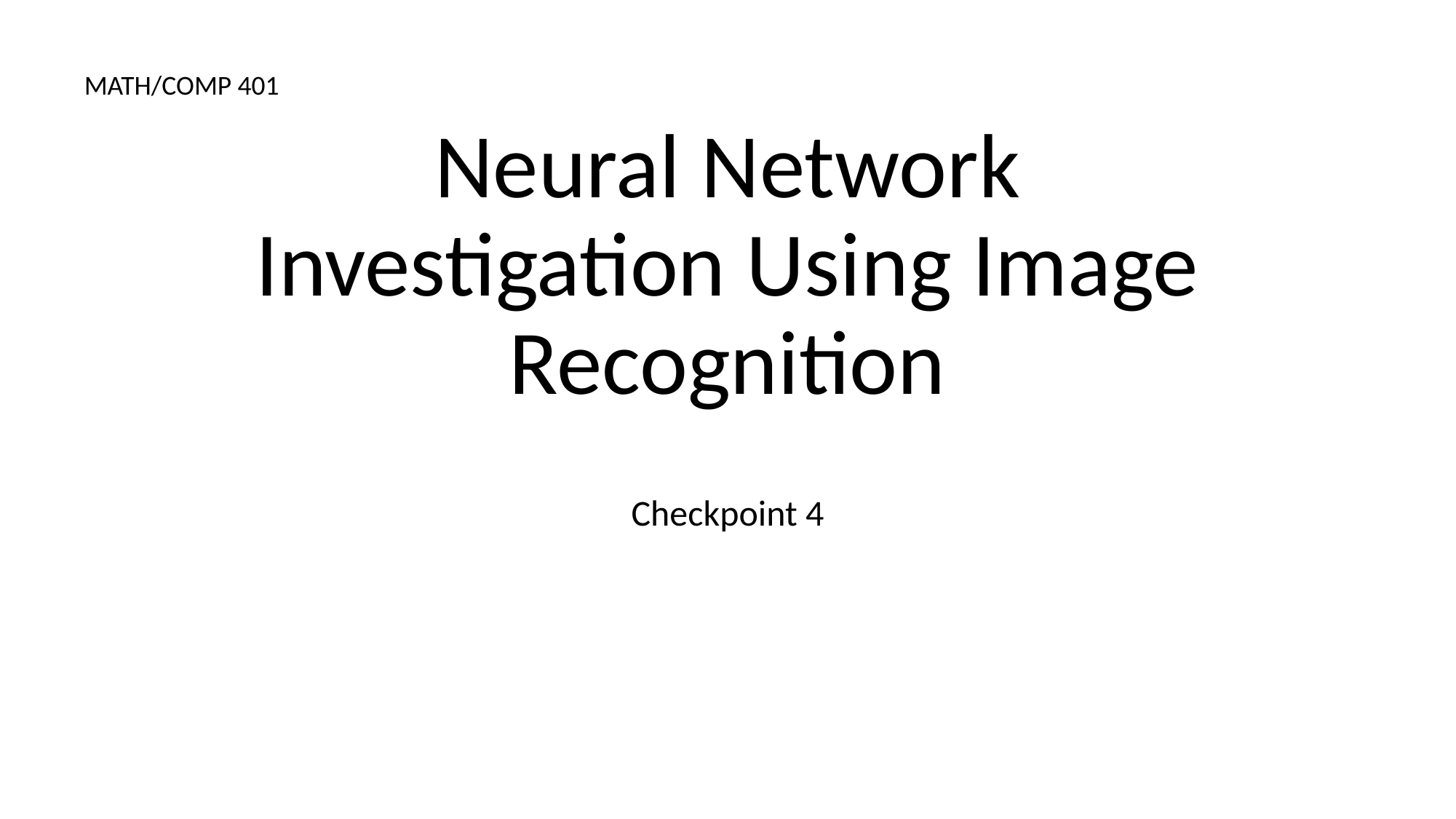

MATH/COMP 401
# Neural Network Investigation Using Image Recognition

Checkpoint 4